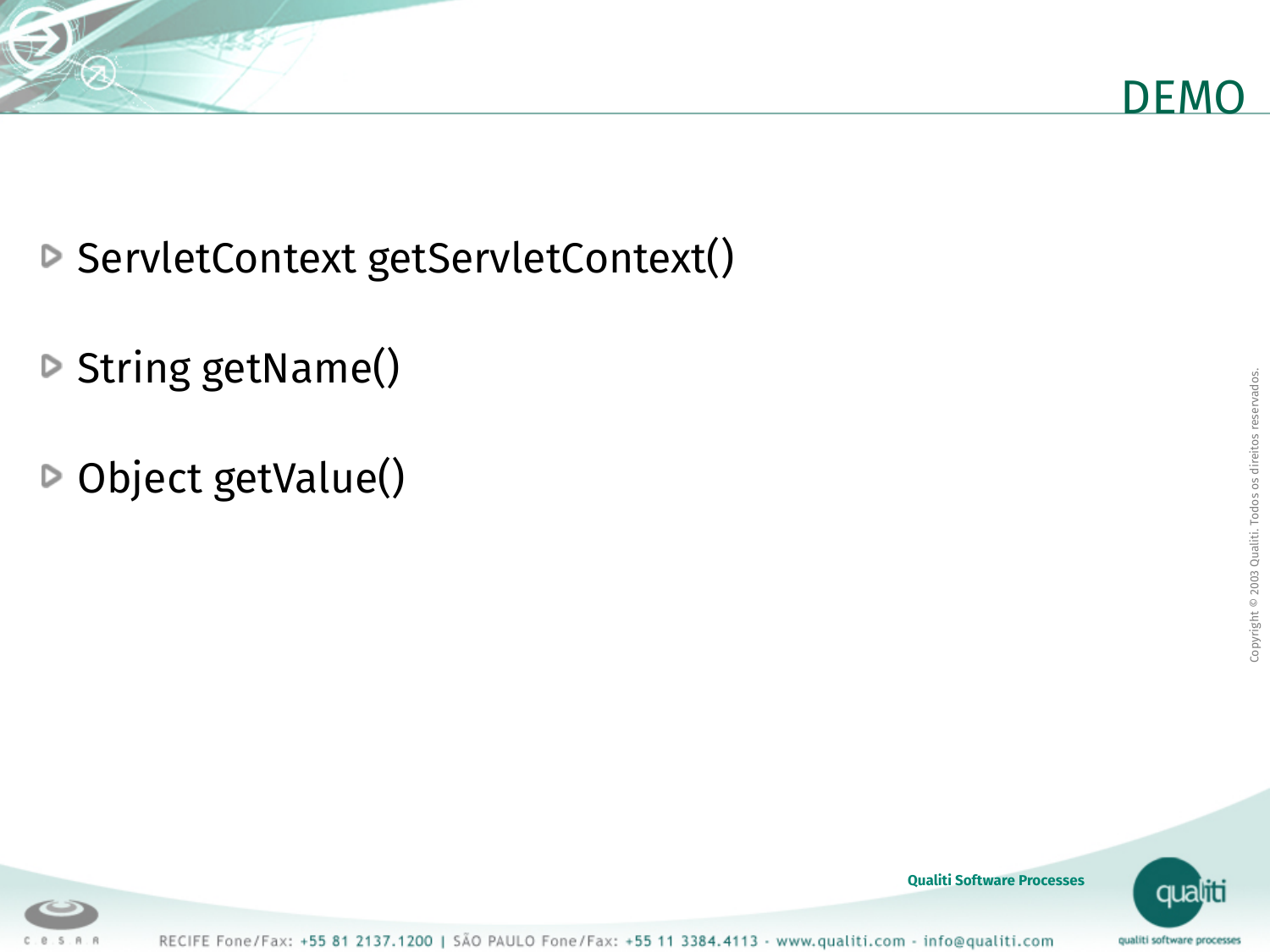

# DEMO

ServletContext getServletContext()
String getName()
Object getValue()